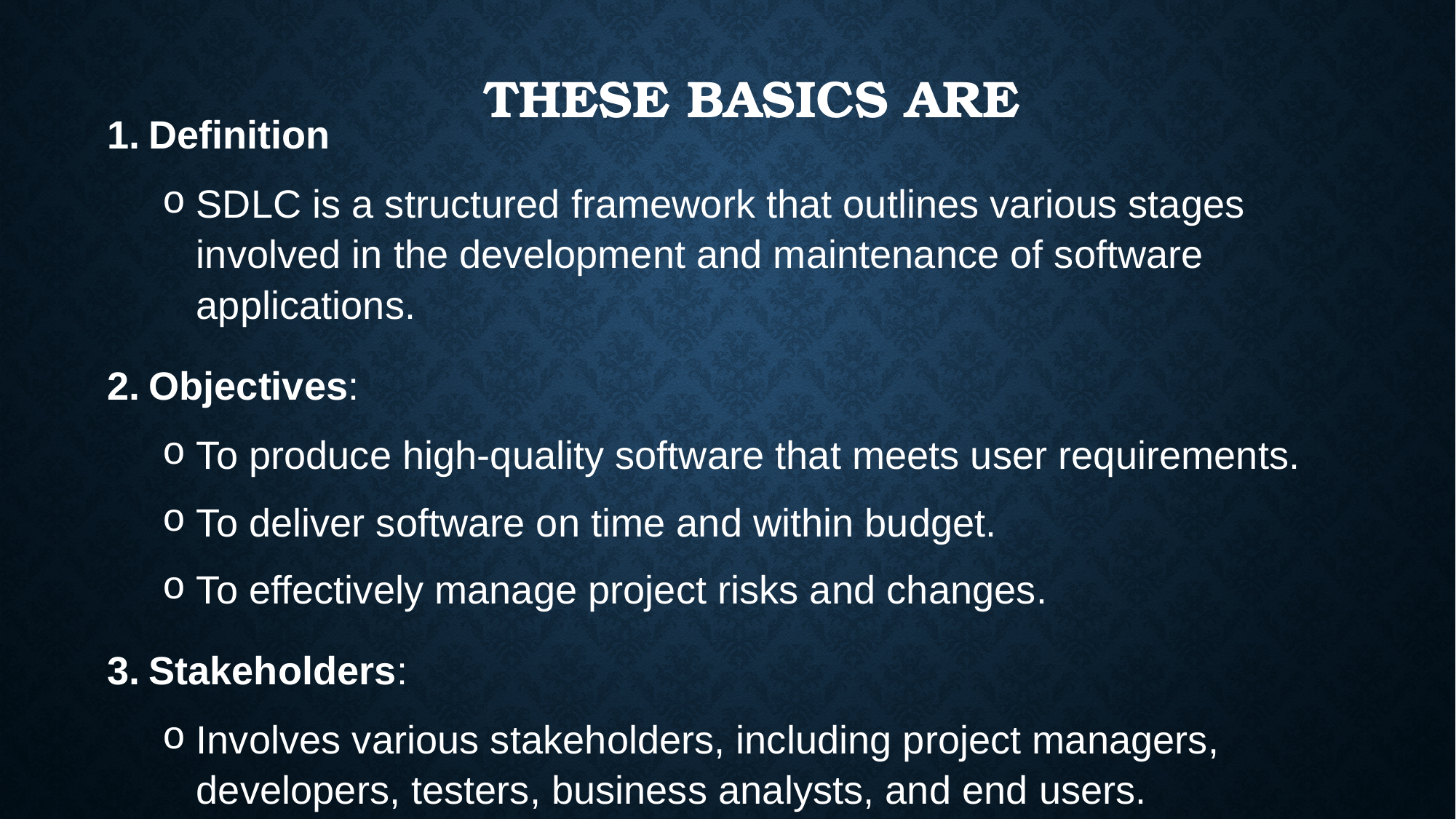

# These basics are
Definition
SDLC is a structured framework that outlines various stages involved in the development and maintenance of software applications.
Objectives:
To produce high-quality software that meets user requirements.
To deliver software on time and within budget.
To effectively manage project risks and changes.
Stakeholders:
Involves various stakeholders, including project managers, developers, testers, business analysts, and end users.